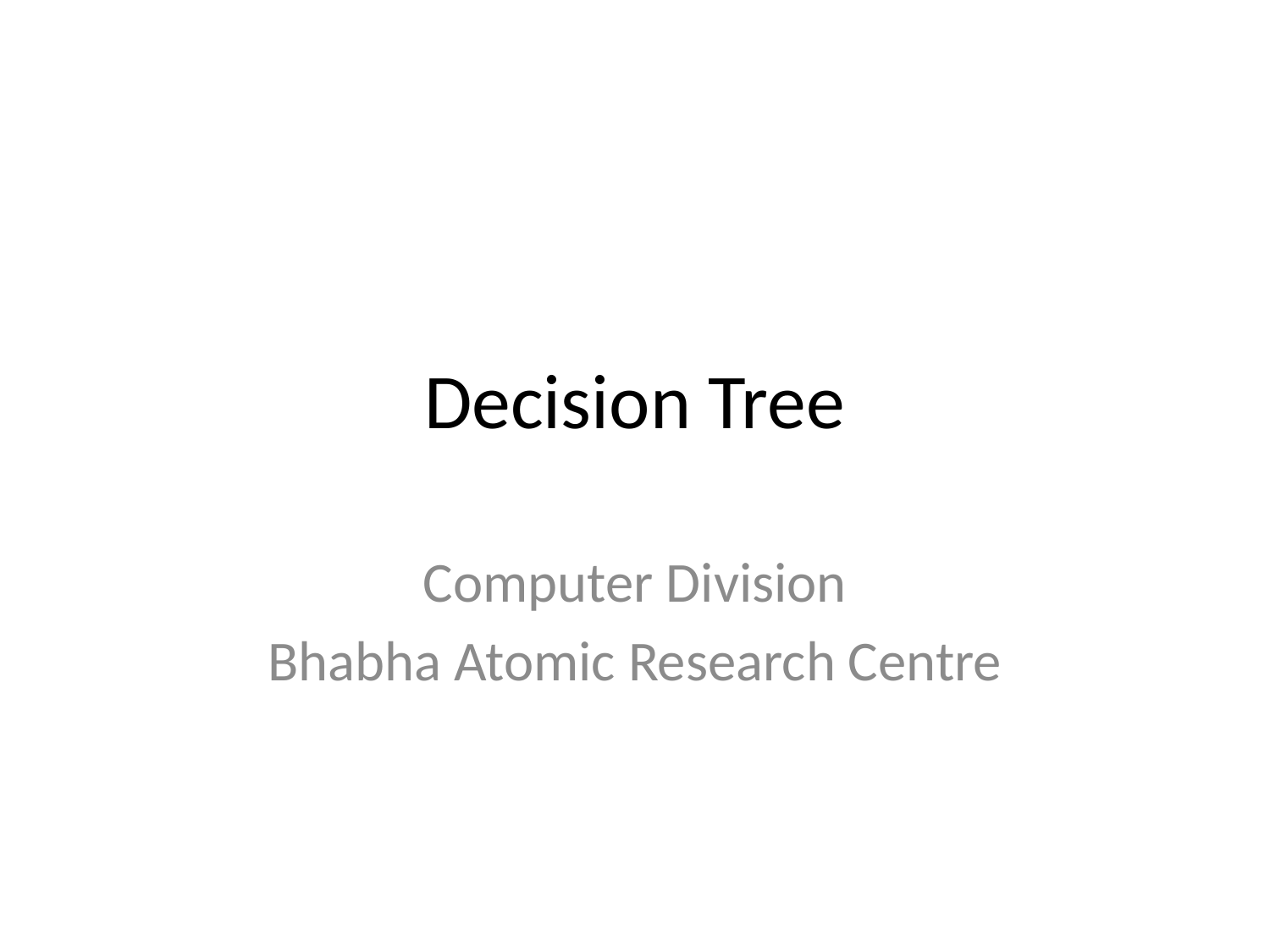

# Decision Tree
Computer Division
Bhabha Atomic Research Centre